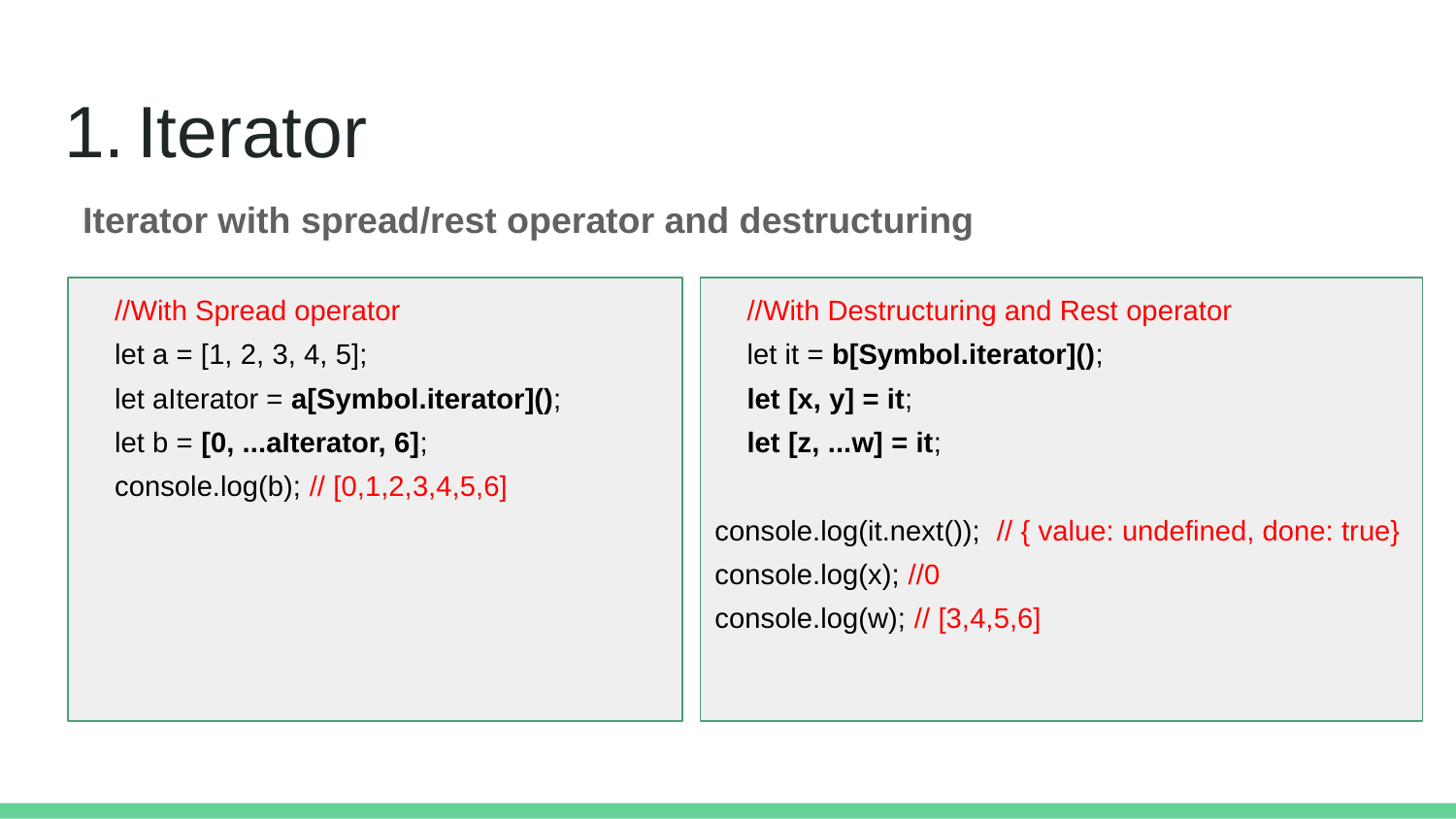

# Iterator
Iterator with spread/rest operator and destructuring
    //With Spread operator
    let a = [1, 2, 3, 4, 5];
    let aIterator = a[Symbol.iterator]();
    let b = [0, ...aIterator, 6];
    console.log(b); // [0,1,2,3,4,5,6]
    //With Destructuring and Rest operator
    let it = b[Symbol.iterator]();
    let [x, y] = it;
    let [z, ...w] = it;

console.log(it.next());  // { value: undefined, done: true}
console.log(x); //0
console.log(w); // [3,4,5,6]